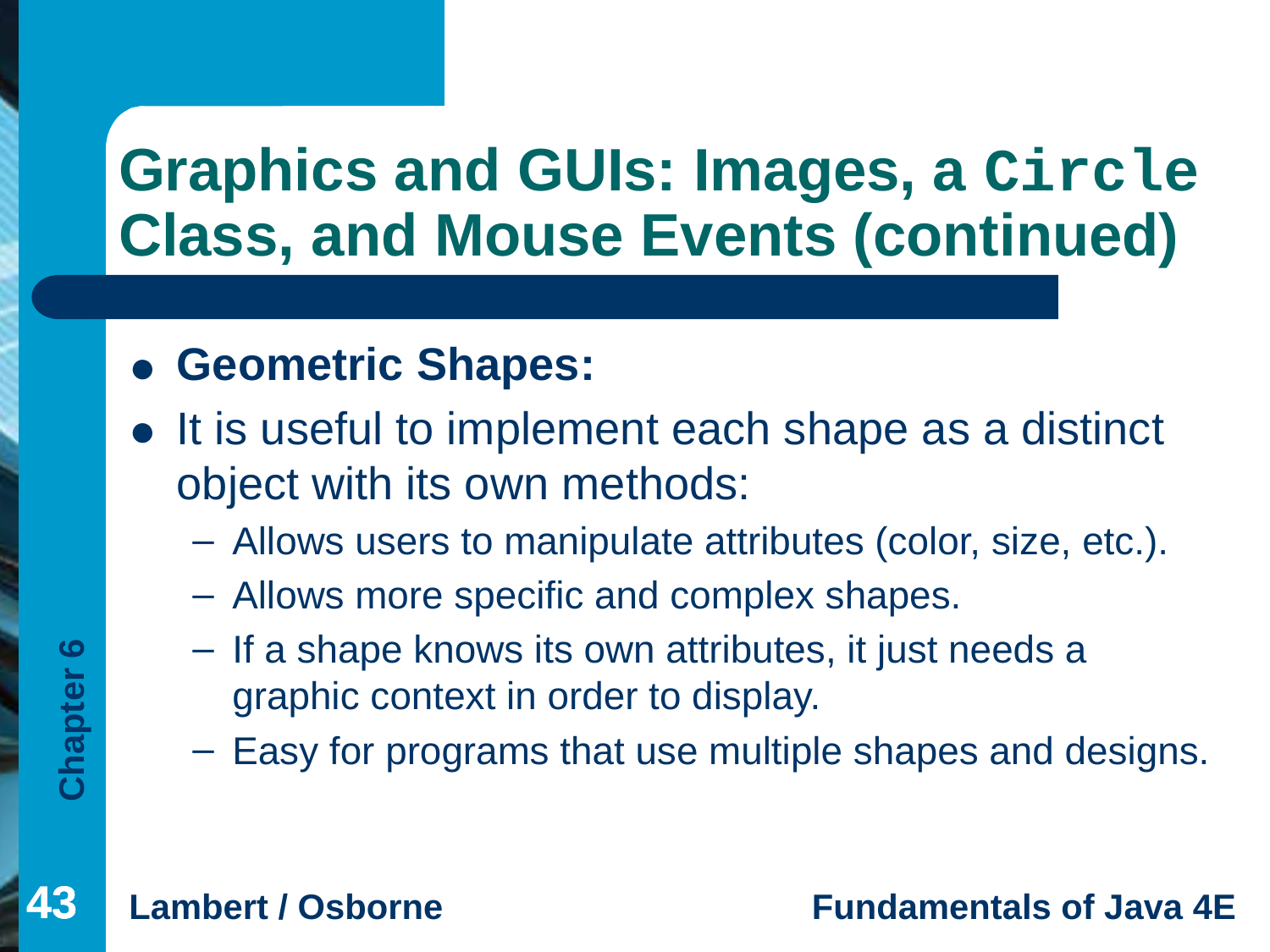

# Graphics and GUIs: Images, a Circle Class, and Mouse Events (continued)
Geometric Shapes:
It is useful to implement each shape as a distinct object with its own methods:
Allows users to manipulate attributes (color, size, etc.).
Allows more specific and complex shapes.
If a shape knows its own attributes, it just needs a graphic context in order to display.
Easy for programs that use multiple shapes and designs.
43
43
43